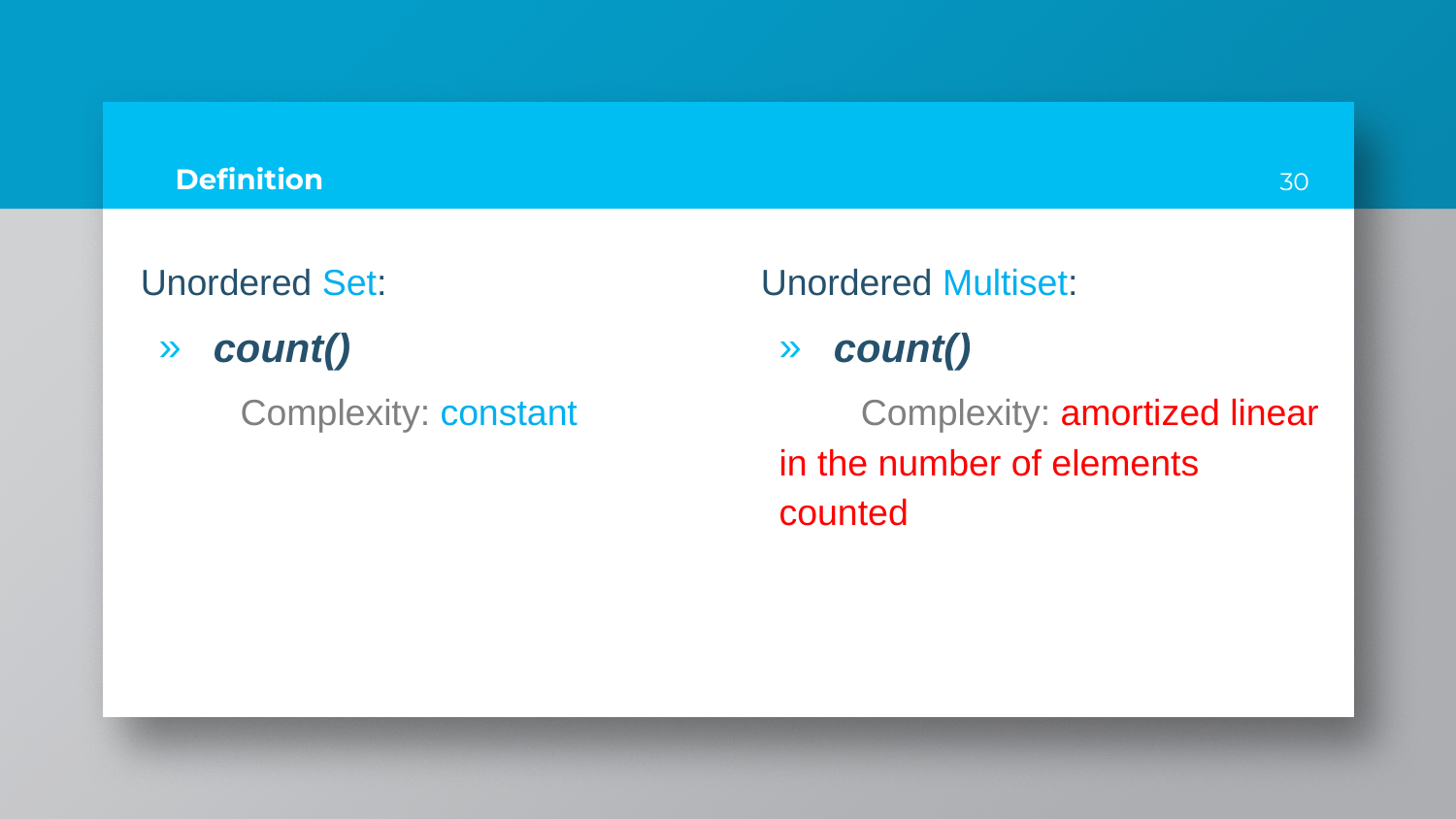

# Definition
30
Unordered Set:
count()
        Complexity: constant

Unordered Multiset:
count()
        Complexity: amortized linear in the number of elements counted